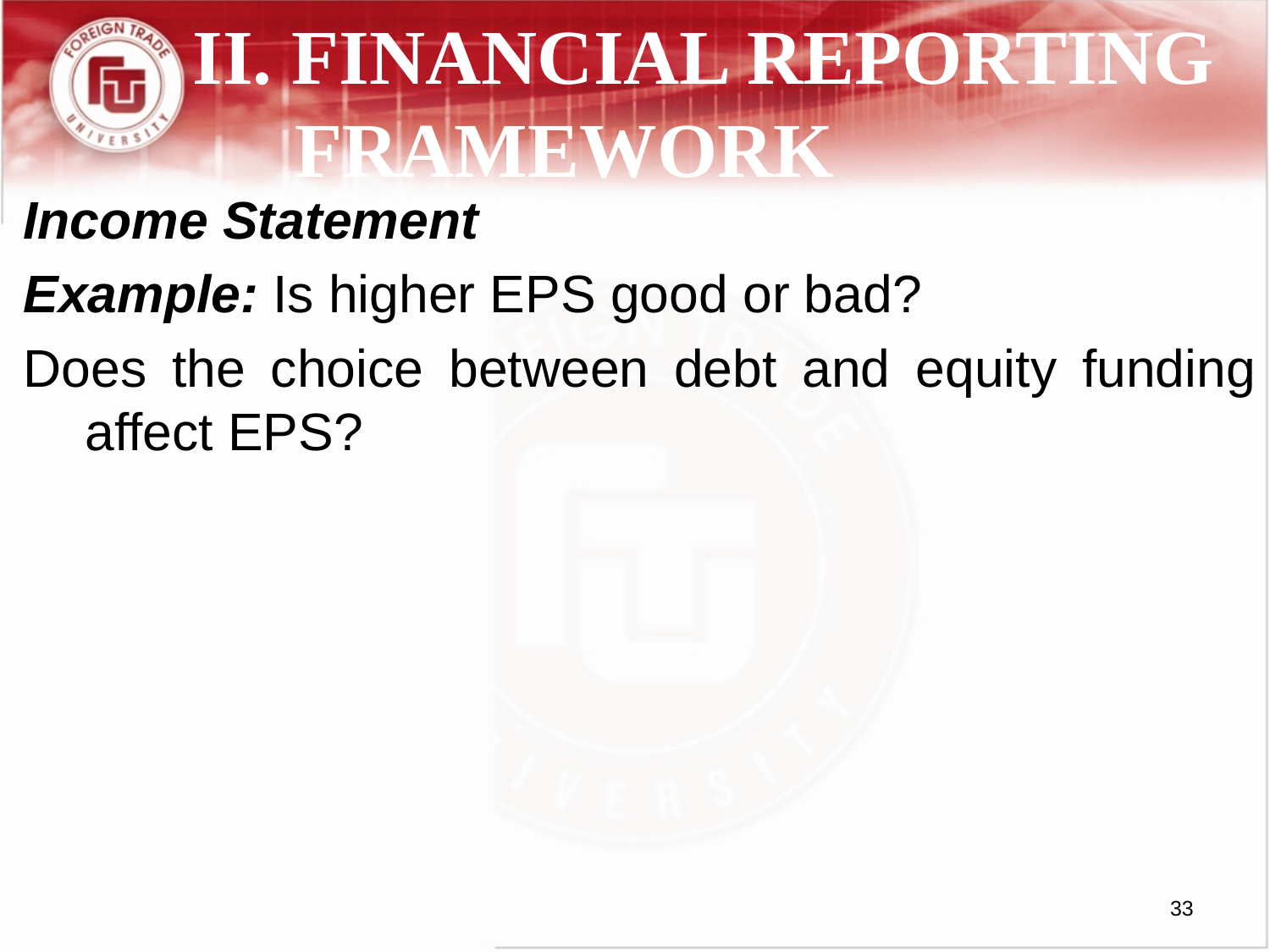

# II. FINANCIAL REPORTING FRAMEWORK
Income Statement
Example: Is higher EPS good or bad?
Does the choice between debt and equity funding affect EPS?

33